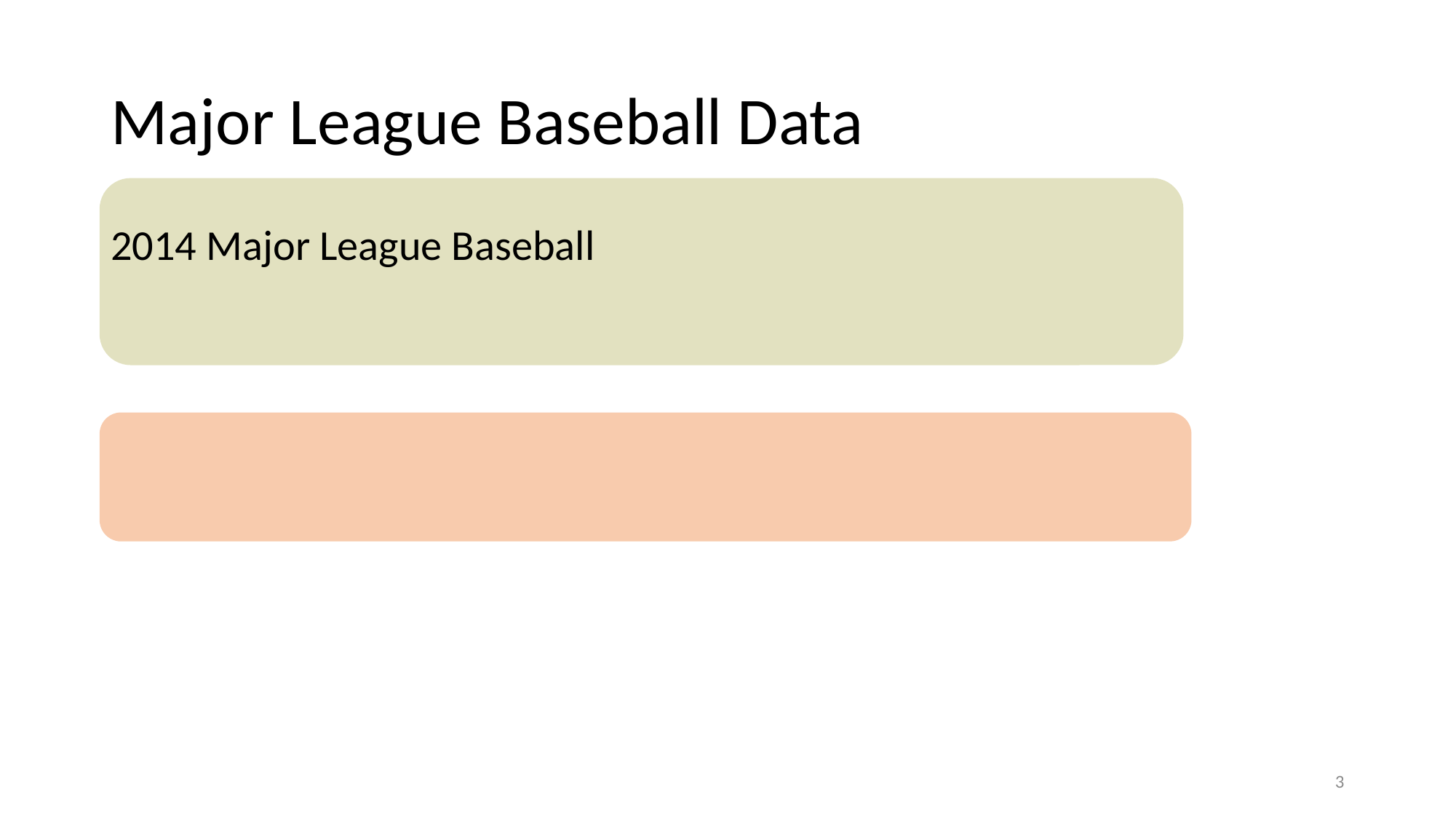

# Major League Baseball Data

2014 Major League Baseball

3